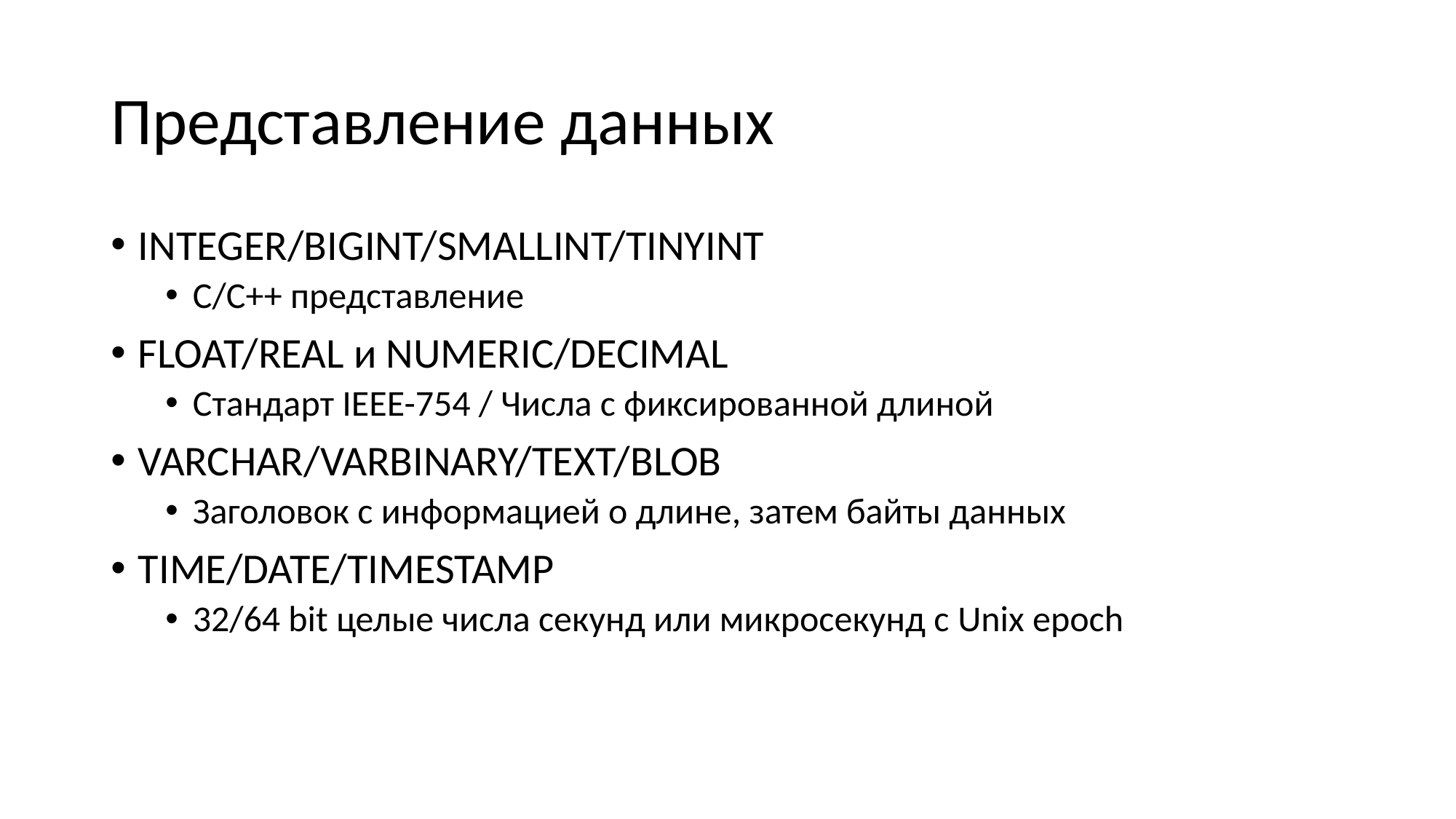

# Представление данных
INTEGER/BIGINT/SMALLINT/TINYINT
C/C++ представление
FLOAT/REAL и NUMERIC/DECIMAL
Стандарт IEEE-754 / Числа с фиксированной длиной
VARCHAR/VARBINARY/TEXT/BLOB
Заголовок с информацией о длине, затем байты данных
TIME/DATE/TIMESTAMP
32/64 bit целые числа секунд или микросекунд с Unix epoch